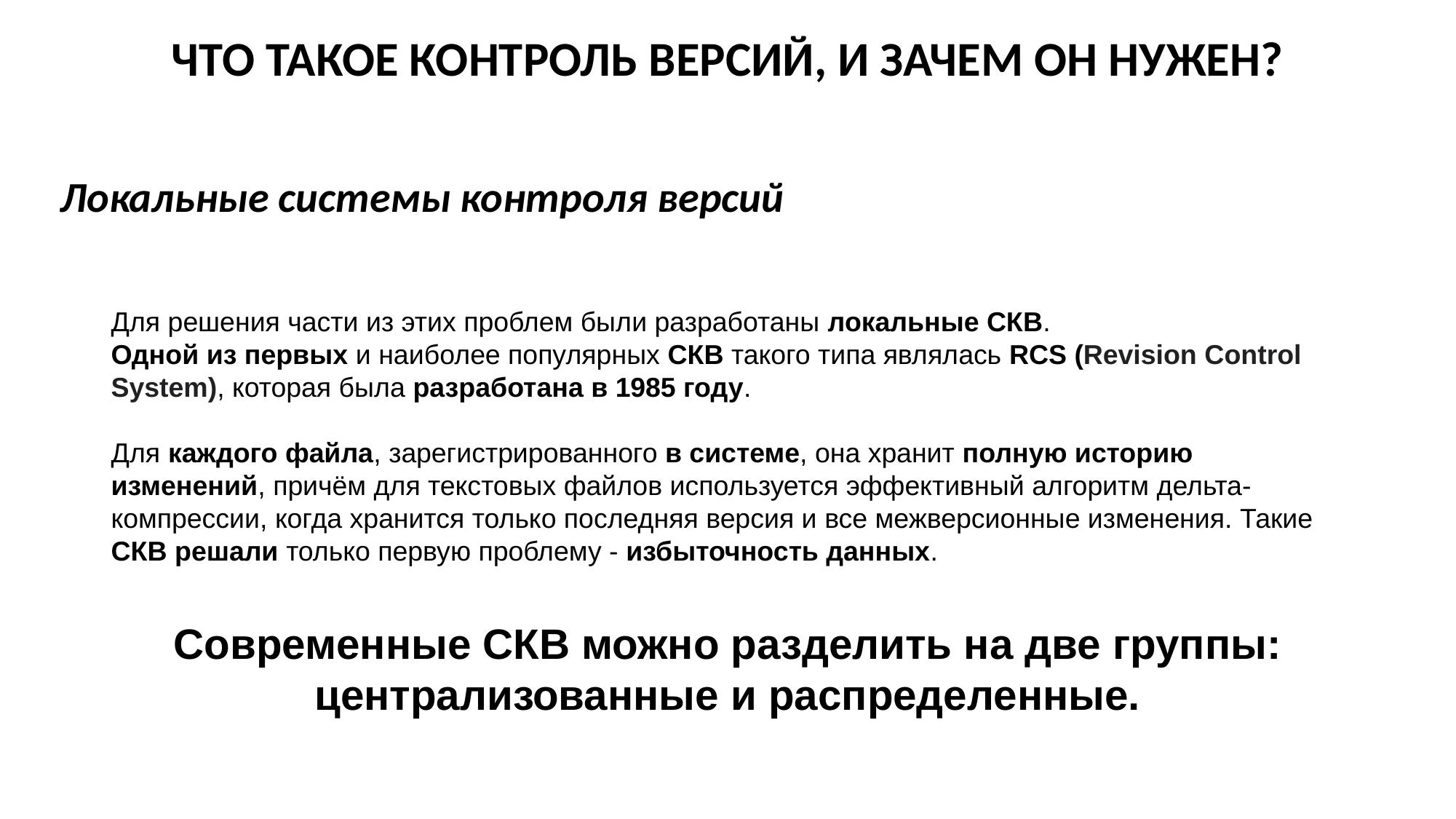

ЧТО ТАКОЕ КОНТРОЛЬ ВЕРСИЙ, И ЗАЧЕМ ОН НУЖЕН?
Локальные системы контроля версий
Для решения части из этих проблем были разработаны локальные СКВ.
Одной из первых и наиболее популярных СКВ такого типа являлась RCS (Revision Control System), которая была разработана в 1985 году.
Для каждого файла, зарегистрированного в системе, она хранит полную историю изменений, причём для текстовых файлов используется эффективный алгоритм дельта-компрессии, когда хранится только последняя версия и все межверсионные изменения. Такие СКВ решали только первую проблему - избыточность данных.
Современные СКВ можно разделить на две группы: централизованные и распределенные.